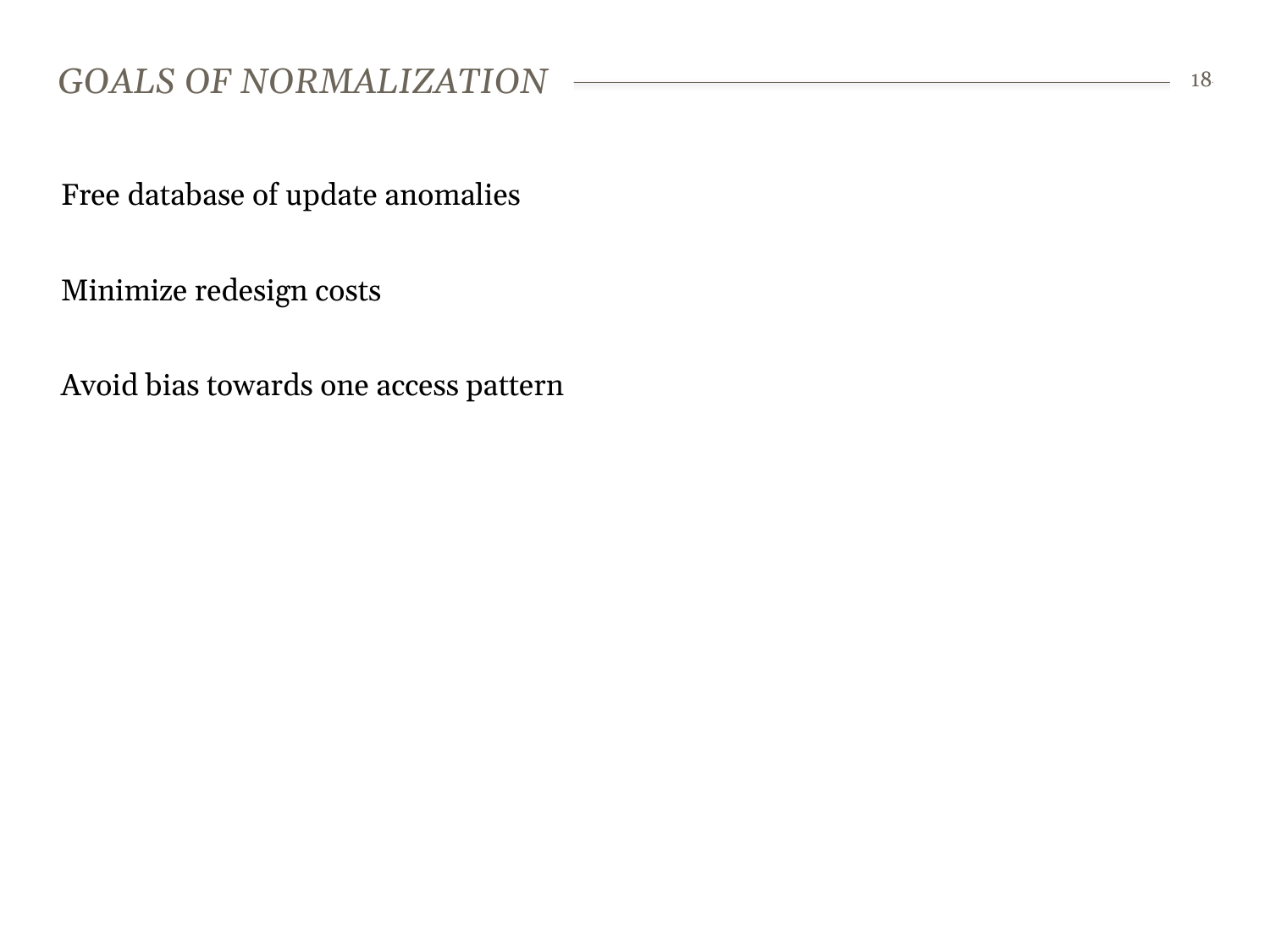

# Goals of normalization
18
Free database of update anomalies

Minimize redesign costs

Avoid bias towards one access pattern